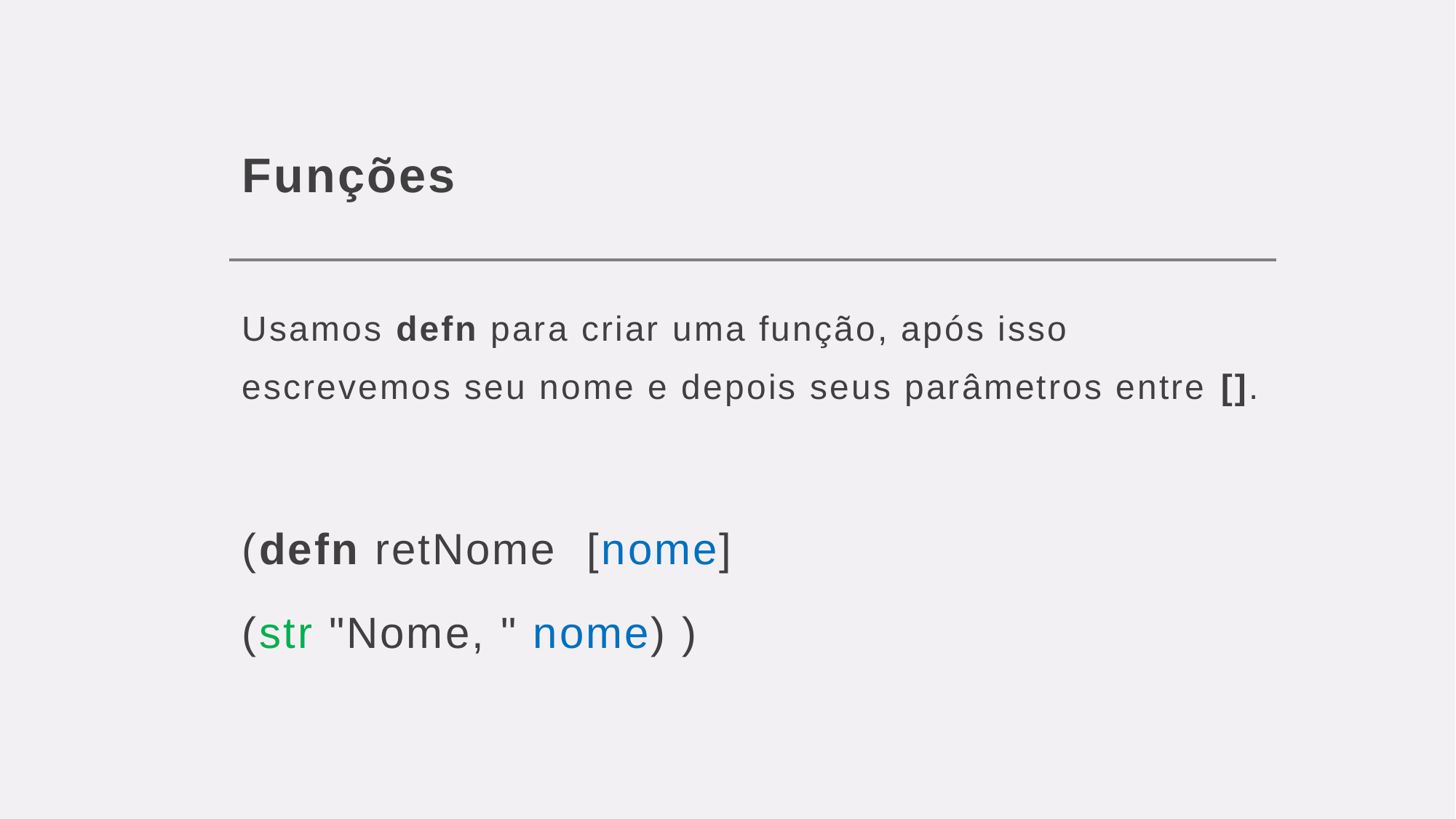

# Funções
Usamos defn para criar uma função, após isso escrevemos seu nome e depois seus parâmetros entre [].

(defn retNome  [nome]
(str "Nome, " nome) )